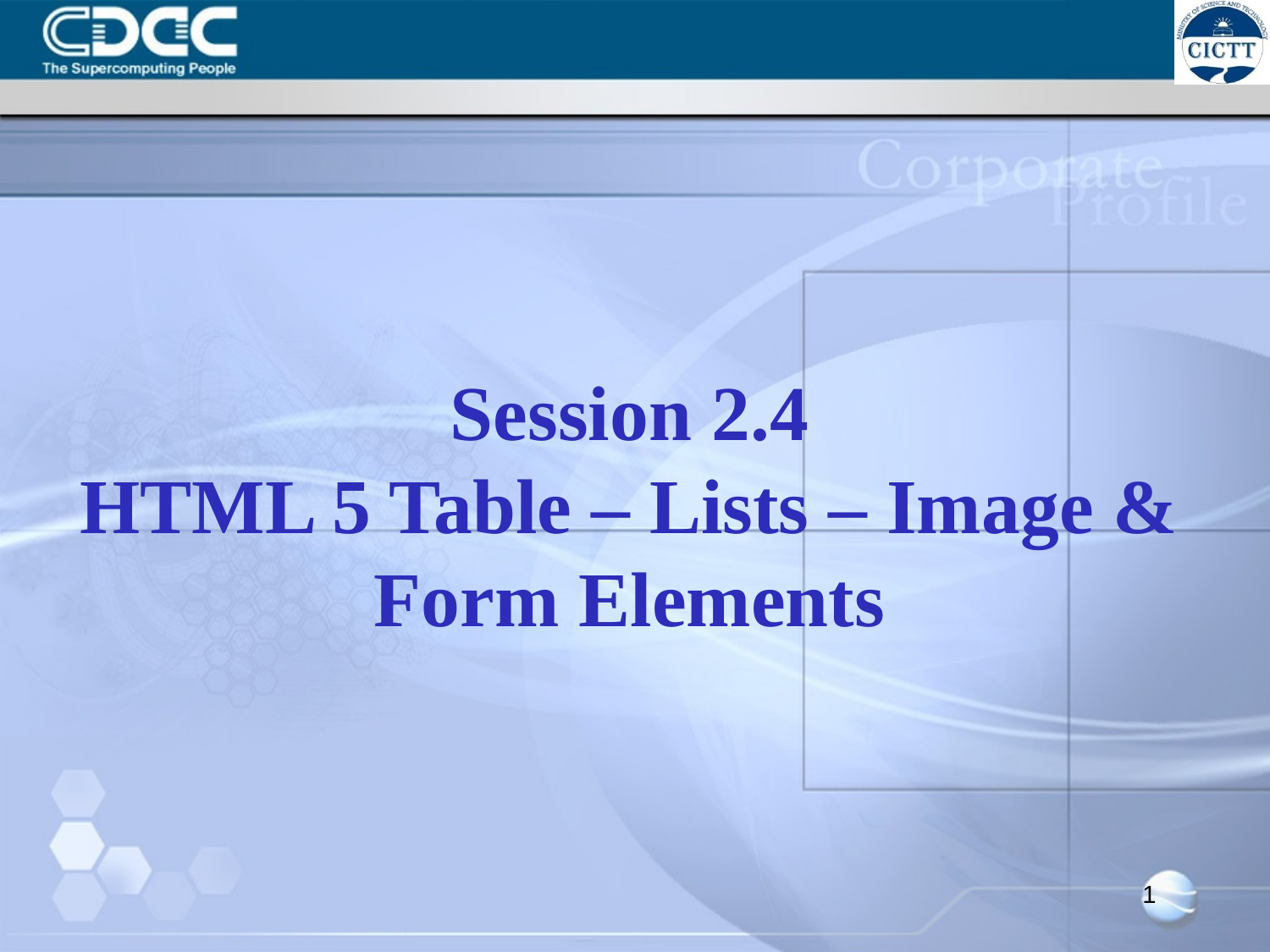

# Session 2.4 HTML 5 Table – Lists – Image & Form Elements